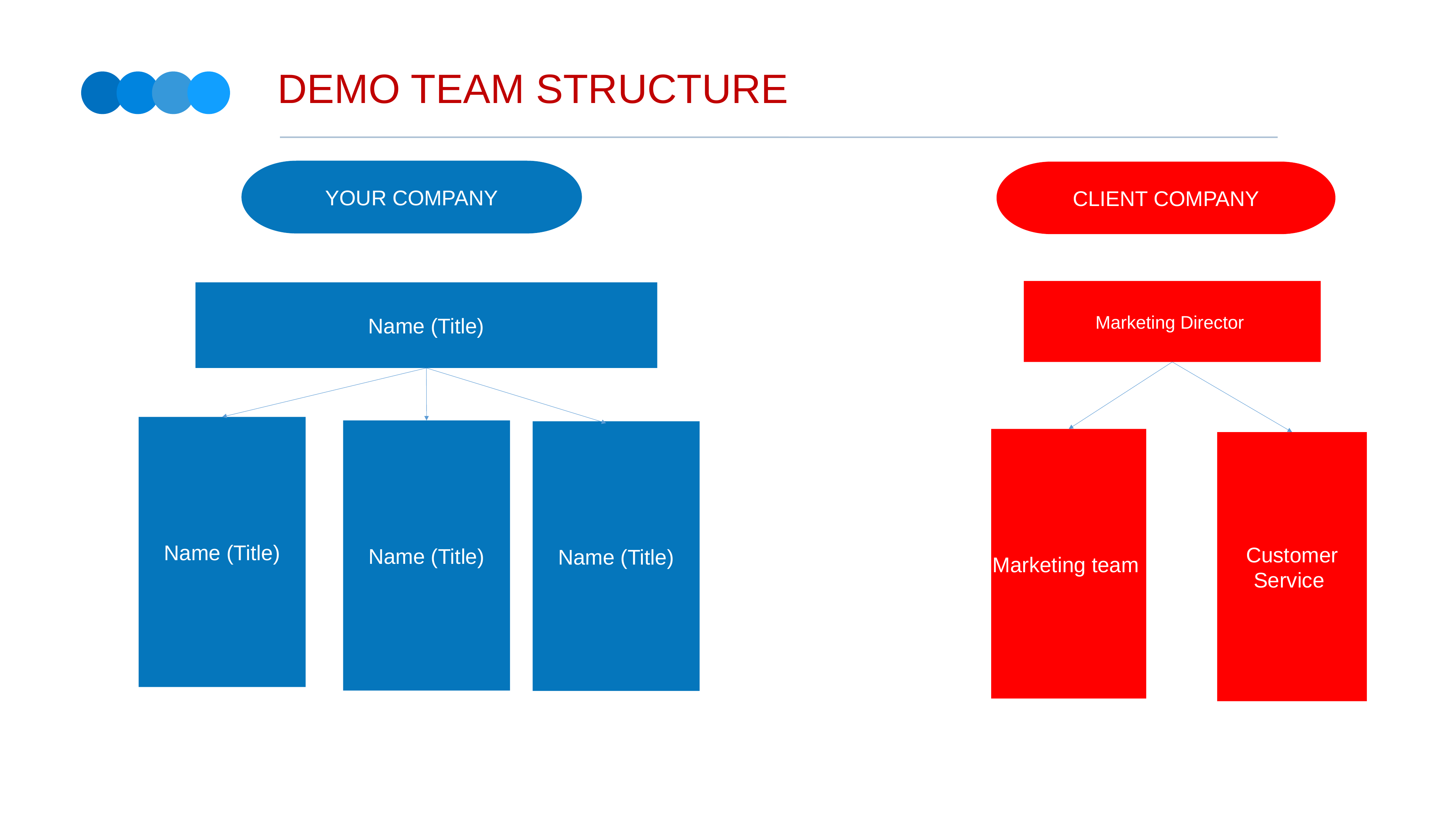

# DEMO TEAM STRUCTURE
YOUR COMPANY
CLIENT COMPANY
Marketing Director
Name (Title)
Name (Title)
Name (Title)
Name (Title)
Marketing team
Customer Service